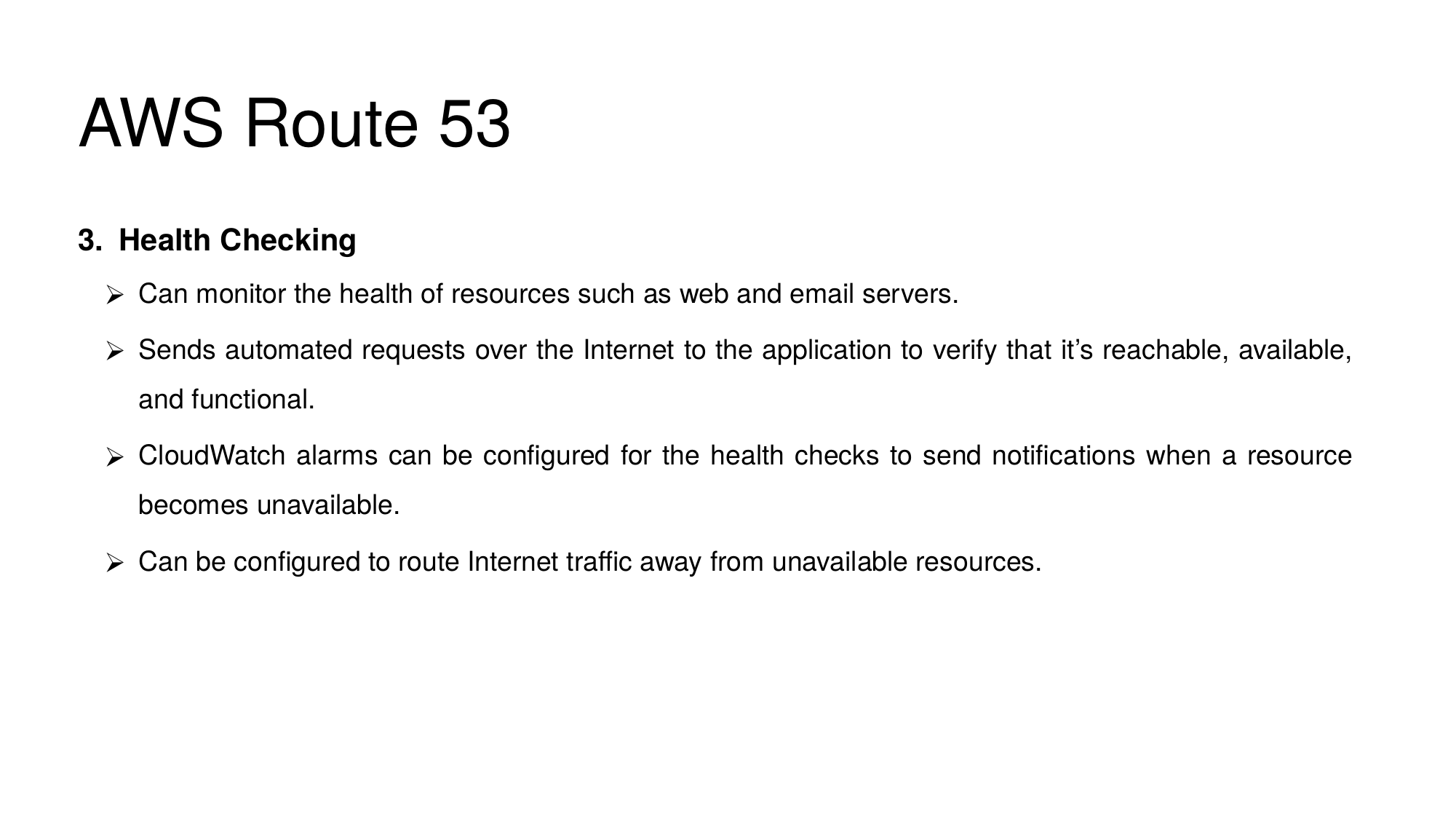

# AWS Route 53
Health Checking
Can monitor the health of resources such as web and email servers.
Sends automated requests over the Internet to the application to verify that it’s reachable, available, and functional.
CloudWatch alarms can be configured for the health checks to send notifications when a resource becomes unavailable.
Can be configured to route Internet traffic away from unavailable resources.